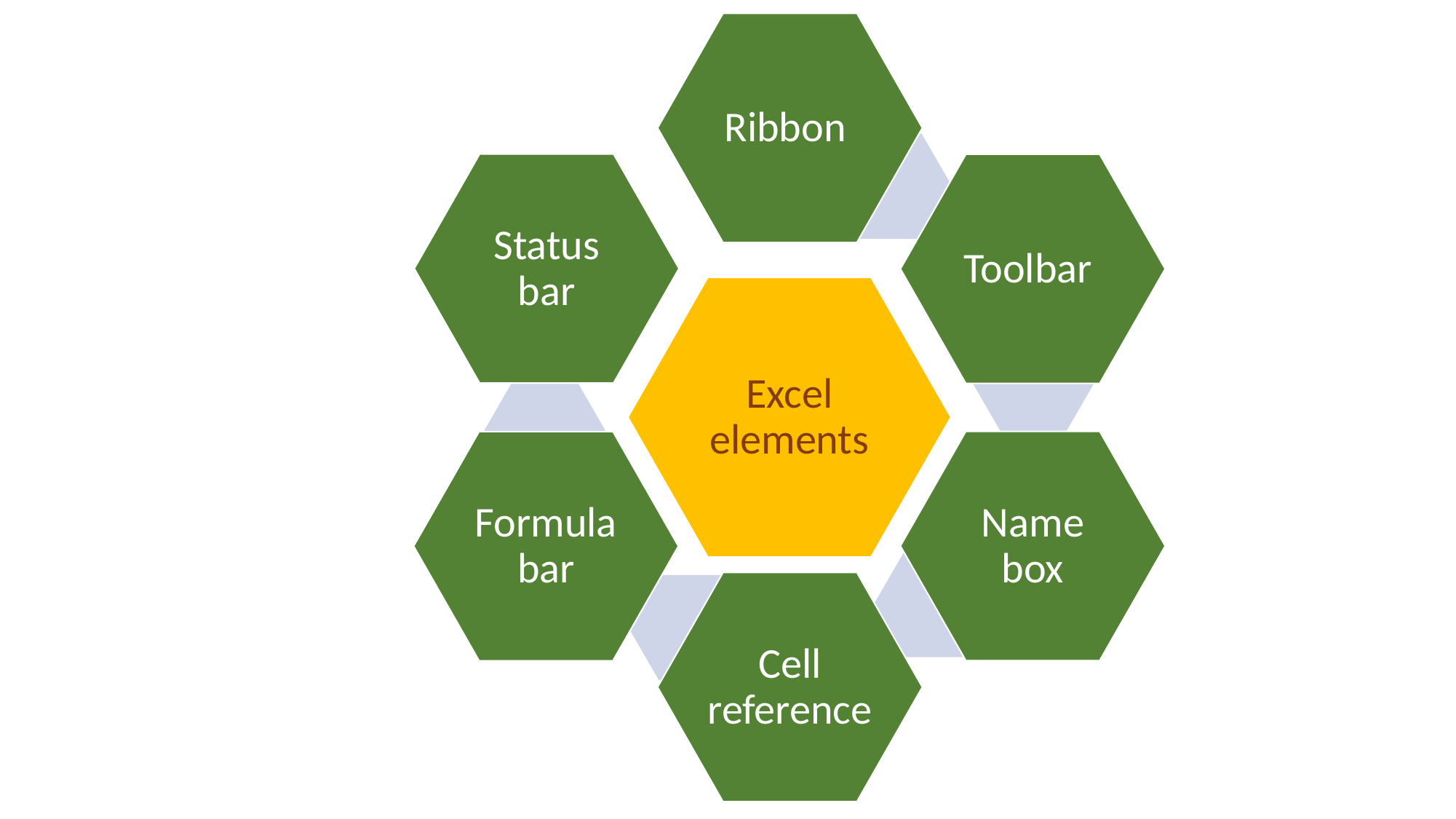

Excel elements
Ribbon
Toolbar
Name box
Cell reference
Formula bar
Status bar